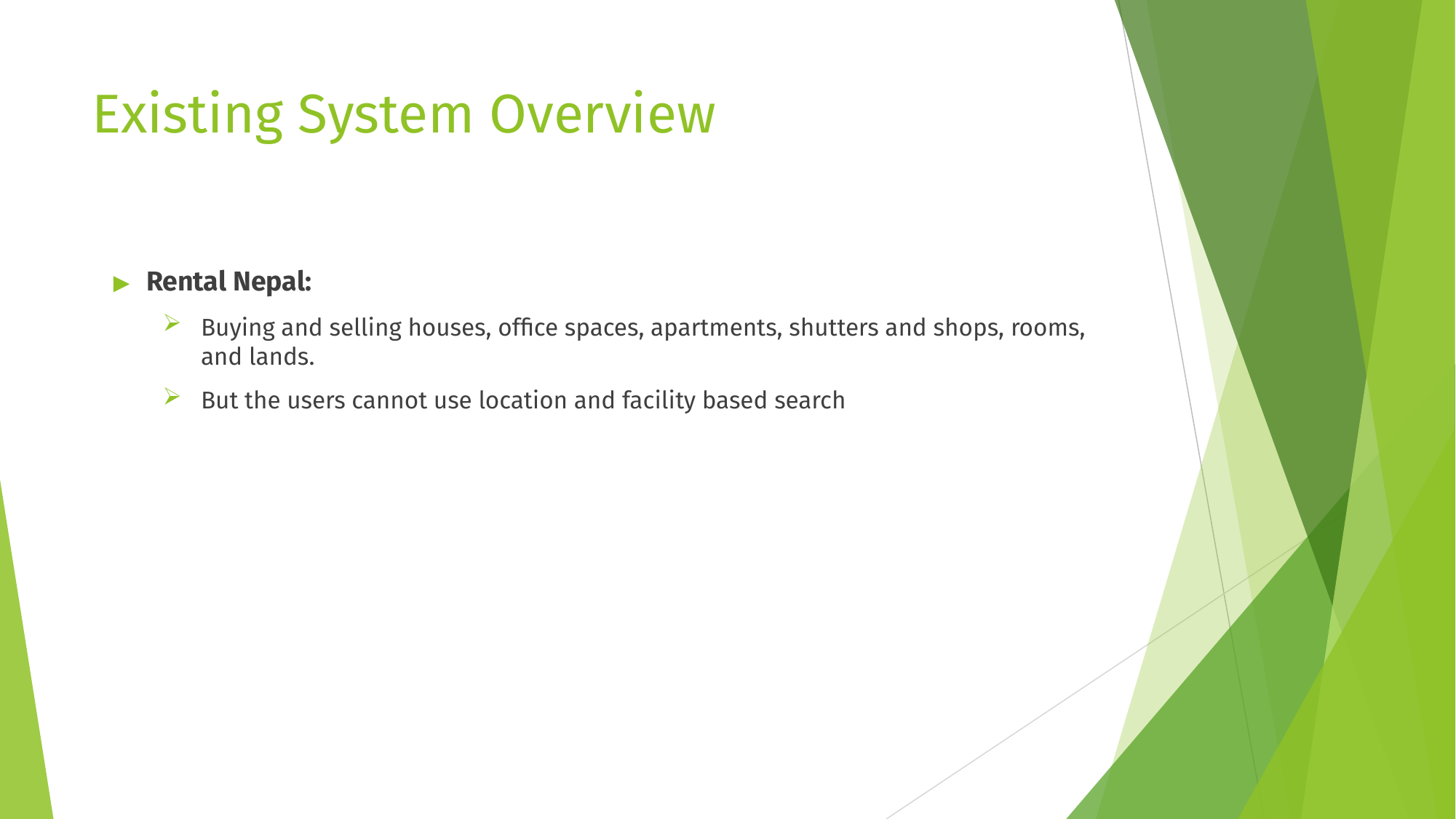

# Existing System Overview
Rental Nepal:
Buying and selling houses, office spaces, apartments, shutters and shops, rooms, and lands.
But the users cannot use location and facility based search